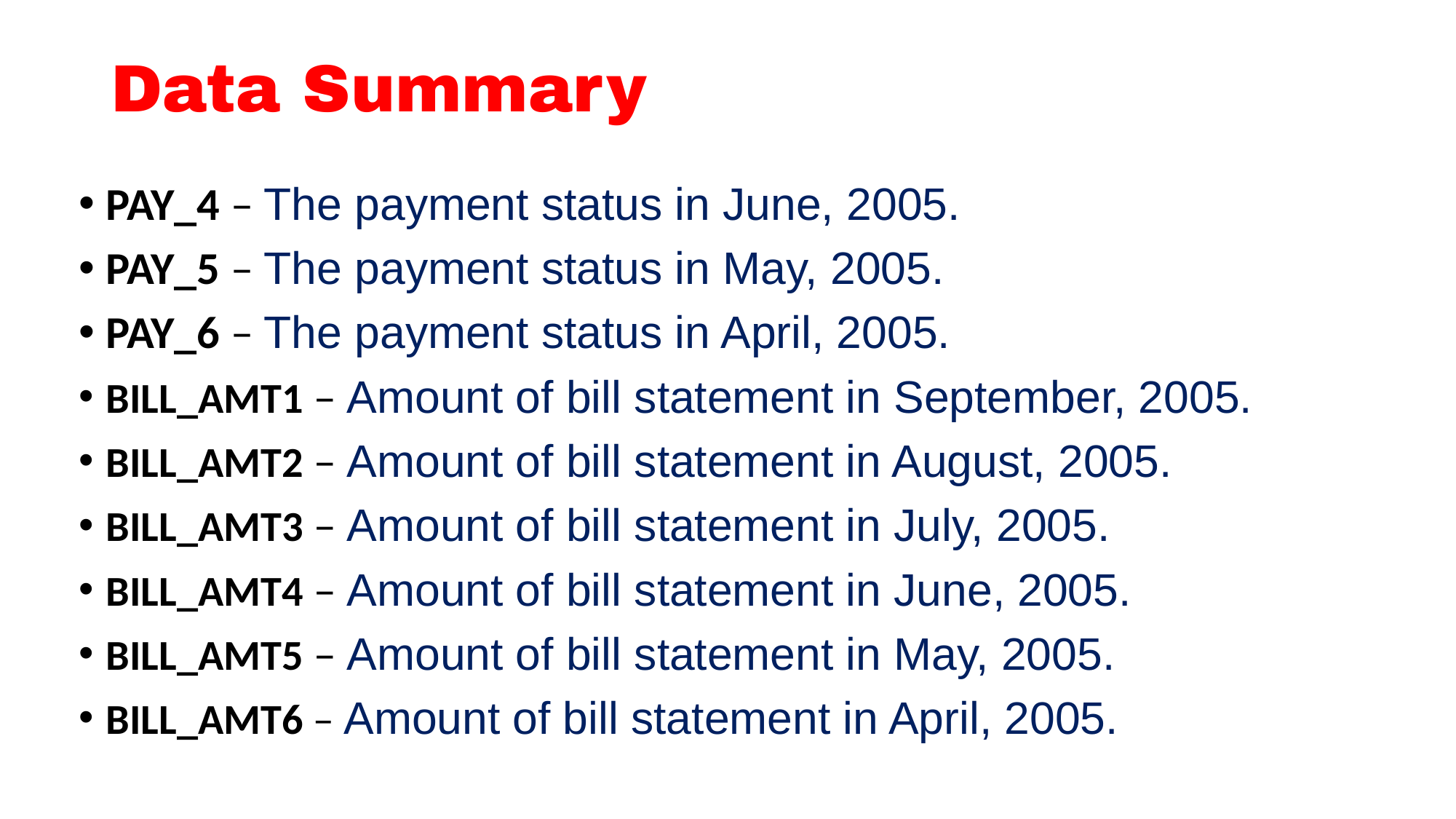

# Data Summary
PAY_4 – The payment status in June, 2005.
PAY_5 – The payment status in May, 2005.
PAY_6 – The payment status in April, 2005.
BILL_AMT1 – Amount of bill statement in September, 2005.
BILL_AMT2 – Amount of bill statement in August, 2005.
BILL_AMT3 – Amount of bill statement in July, 2005.
BILL_AMT4 – Amount of bill statement in June, 2005.
BILL_AMT5 – Amount of bill statement in May, 2005.
BILL_AMT6 – Amount of bill statement in April, 2005.